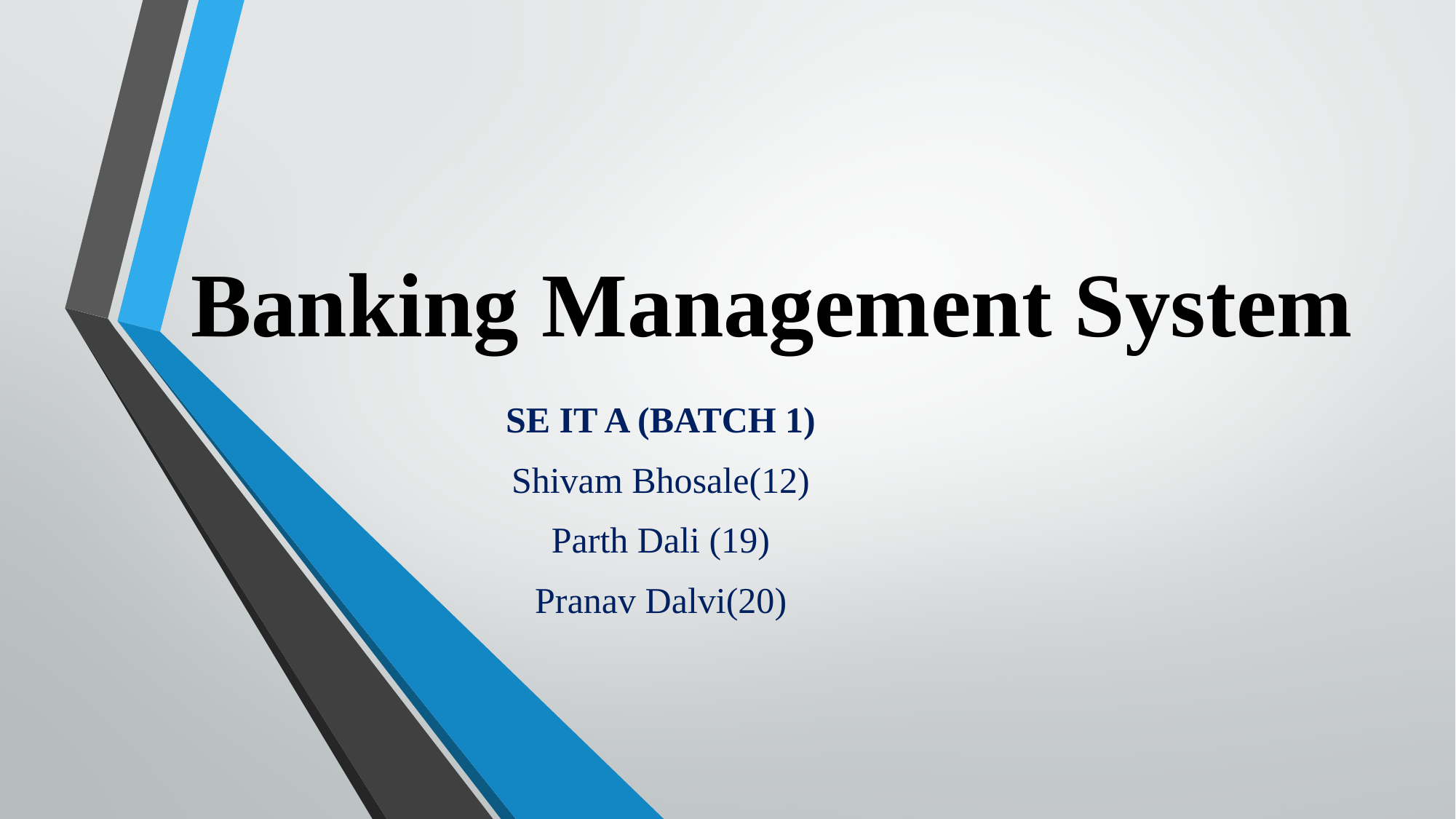

# Banking Management System
SE IT A (BATCH 1)
Shivam Bhosale(12)
Parth Dali (19)
Pranav Dalvi(20)